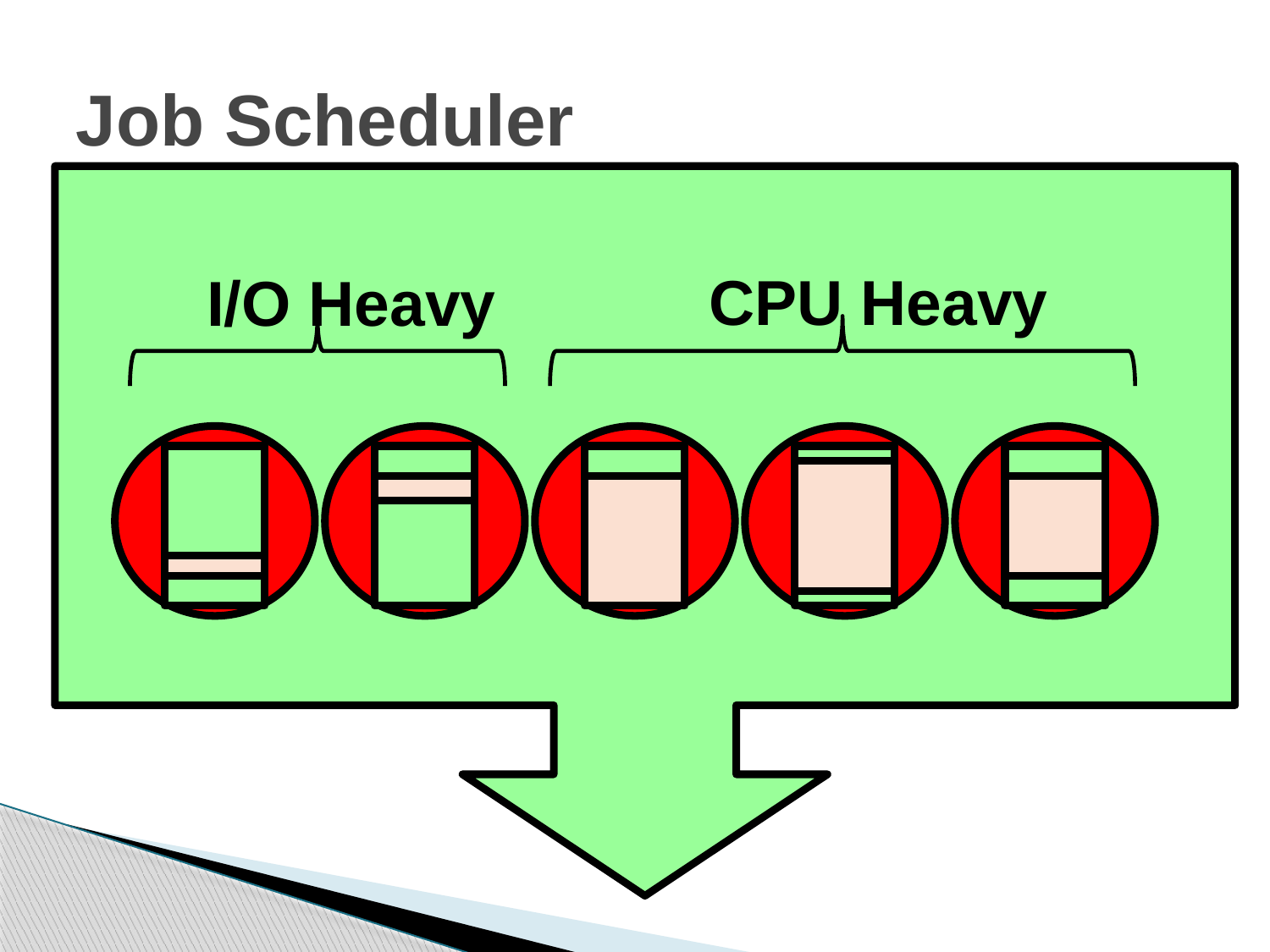

# Job Scheduler

CPU Heavy
I/O Heavy